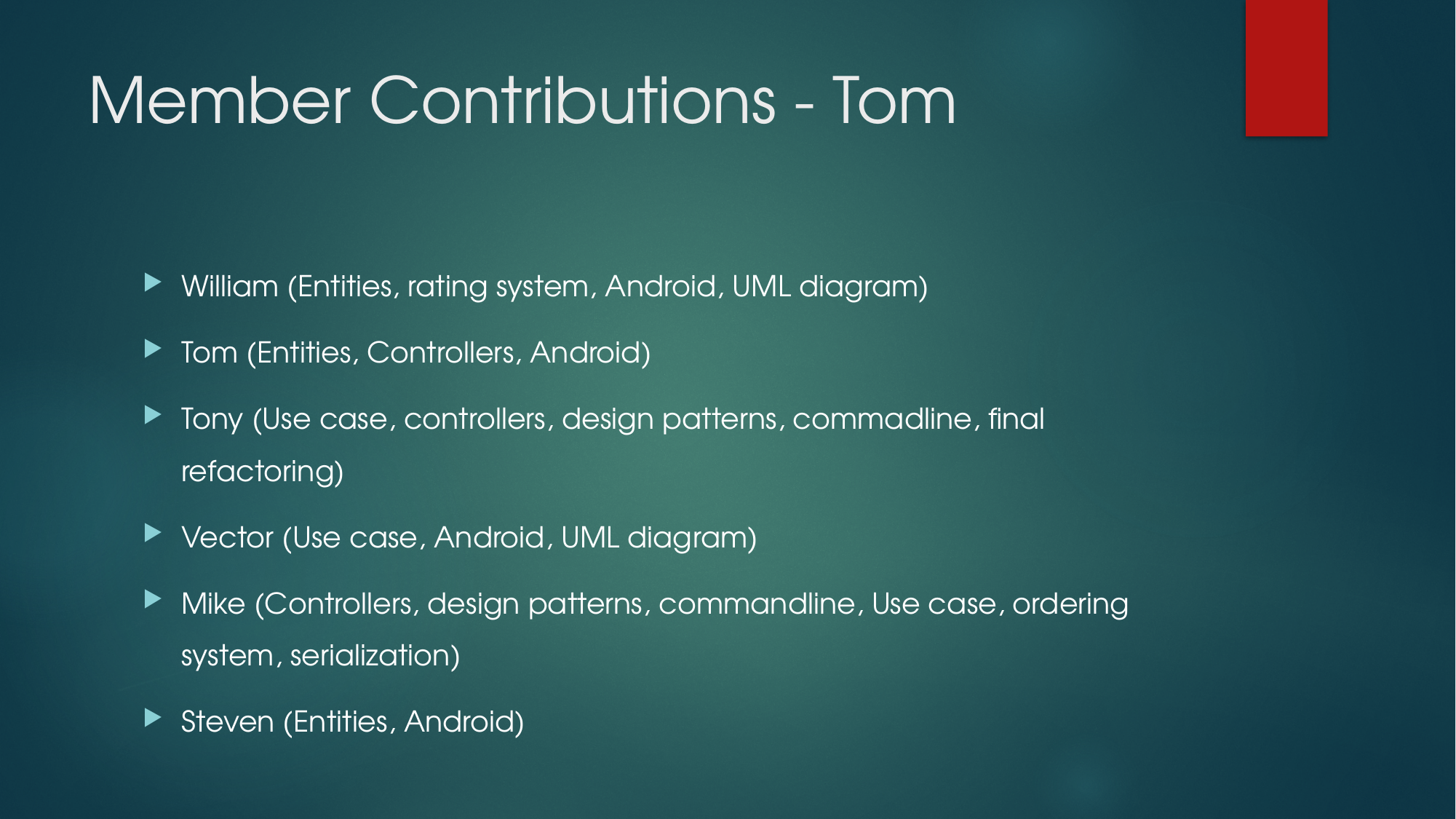

# Member Contributions - Tom
William (Entities, rating system, Android, UML diagram)
Tom (Entities, Controllers, Android)
Tony (Use case, controllers, design patterns, commadline, final refactoring)
Vector (Use case, Android, UML diagram)
Mike (Controllers, design patterns, commandline, Use case, ordering system, serialization)
Steven (Entities, Android)